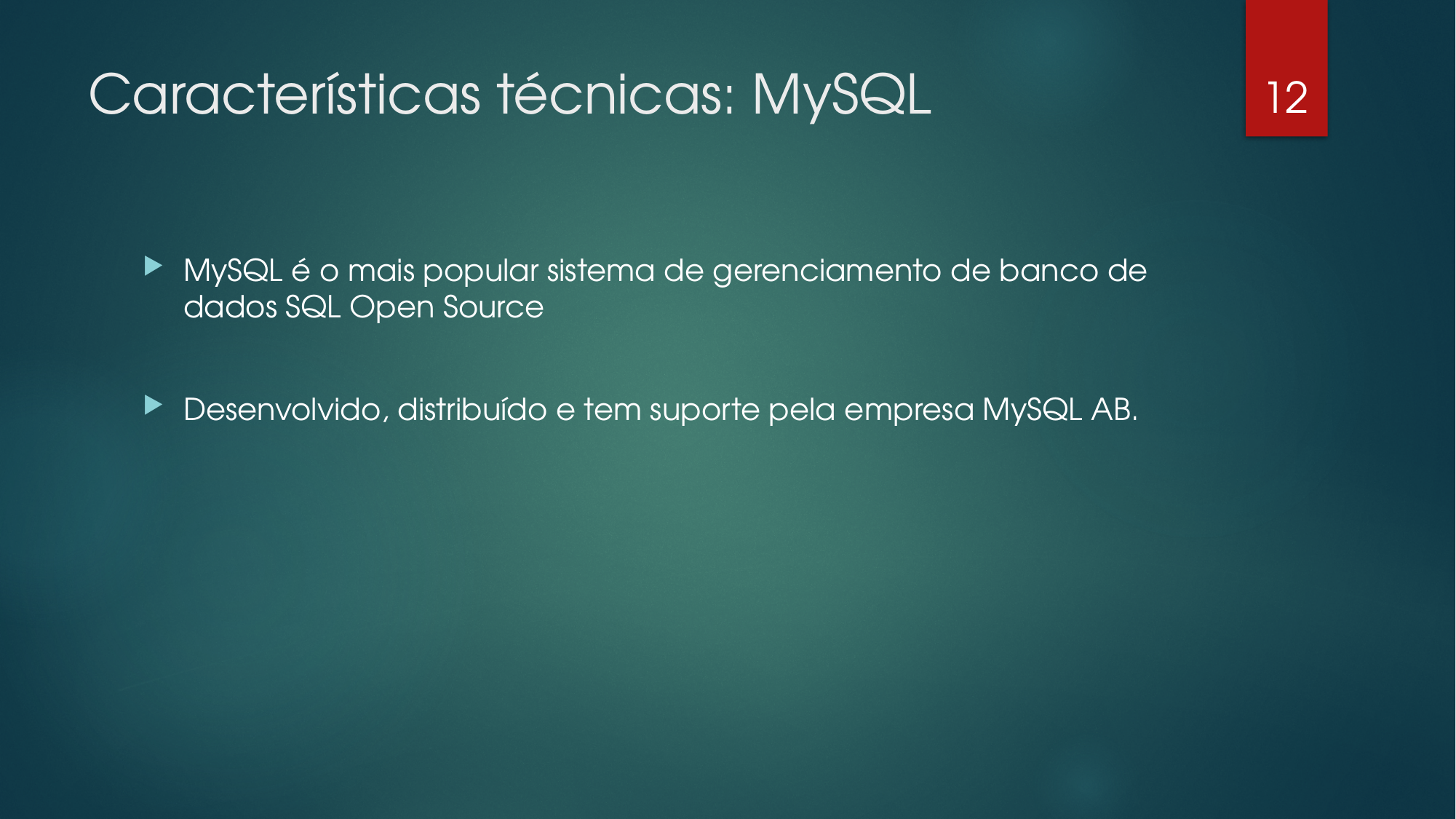

12
# Características técnicas: MySQL
MySQL é o mais popular sistema de gerenciamento de banco de dados SQL Open Source

Desenvolvido, distribuído e tem suporte pela empresa MySQL AB.